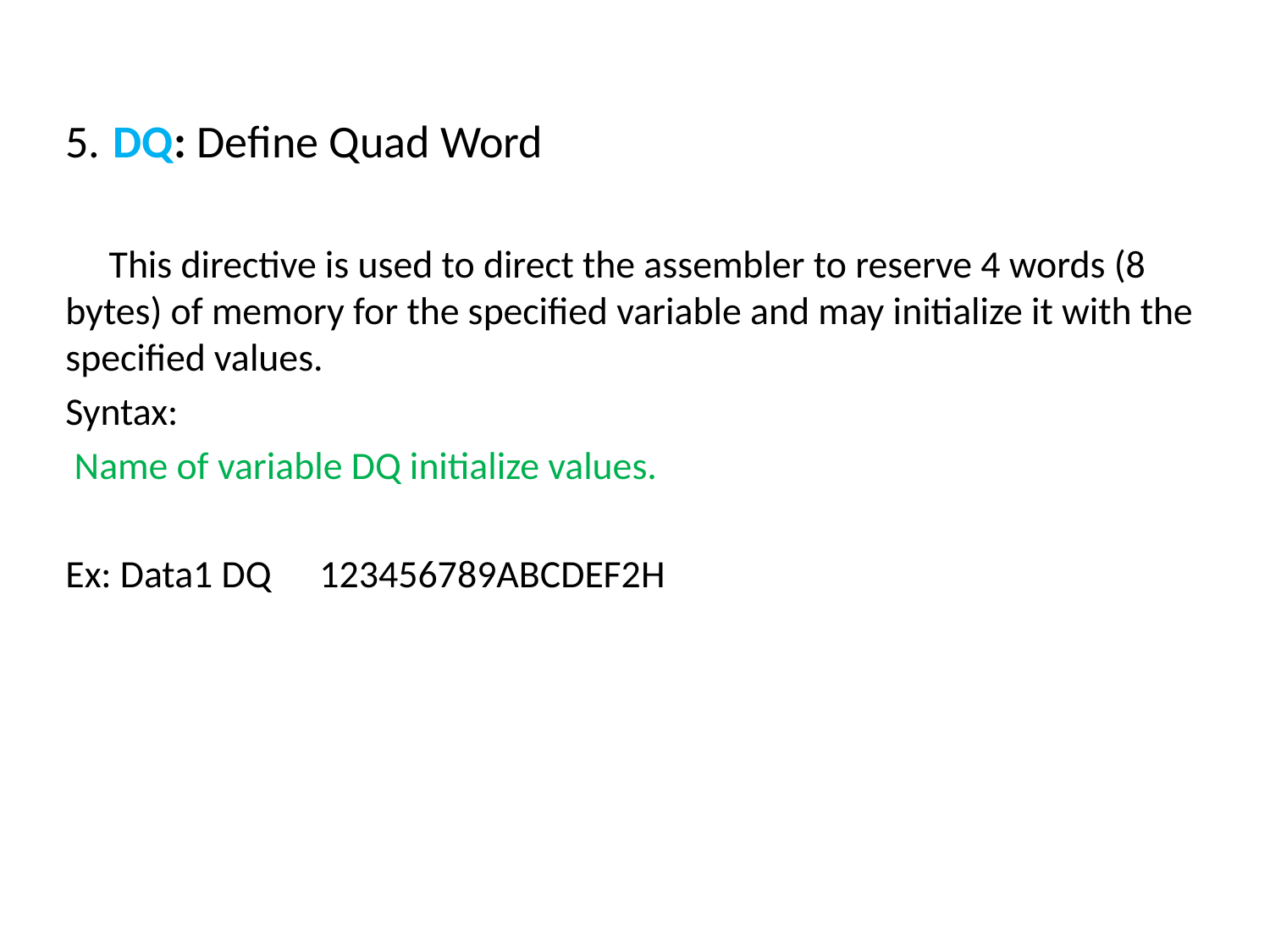

5. 	DQ: Define Quad Word

     This directive is used to direct the assembler to reserve 4 words (8 bytes) of memory for the specified variable and may initialize it with the specified values.
Syntax:
 Name of variable DQ initialize values.

Ex: Data1 DQ	123456789ABCDEF2H